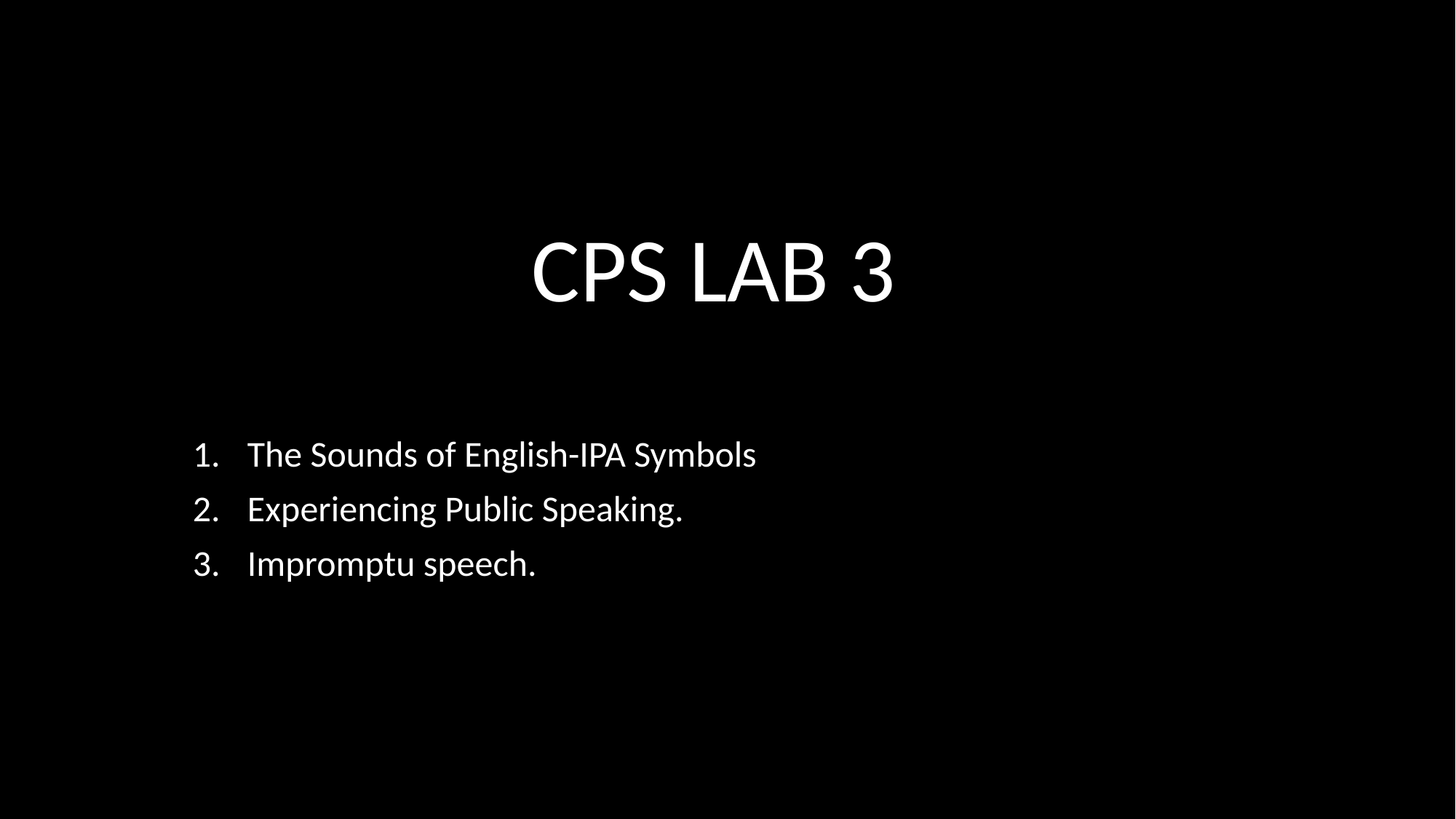

# CPS LAB 3
The Sounds of English-IPA Symbols
Experiencing Public Speaking.
Impromptu speech.